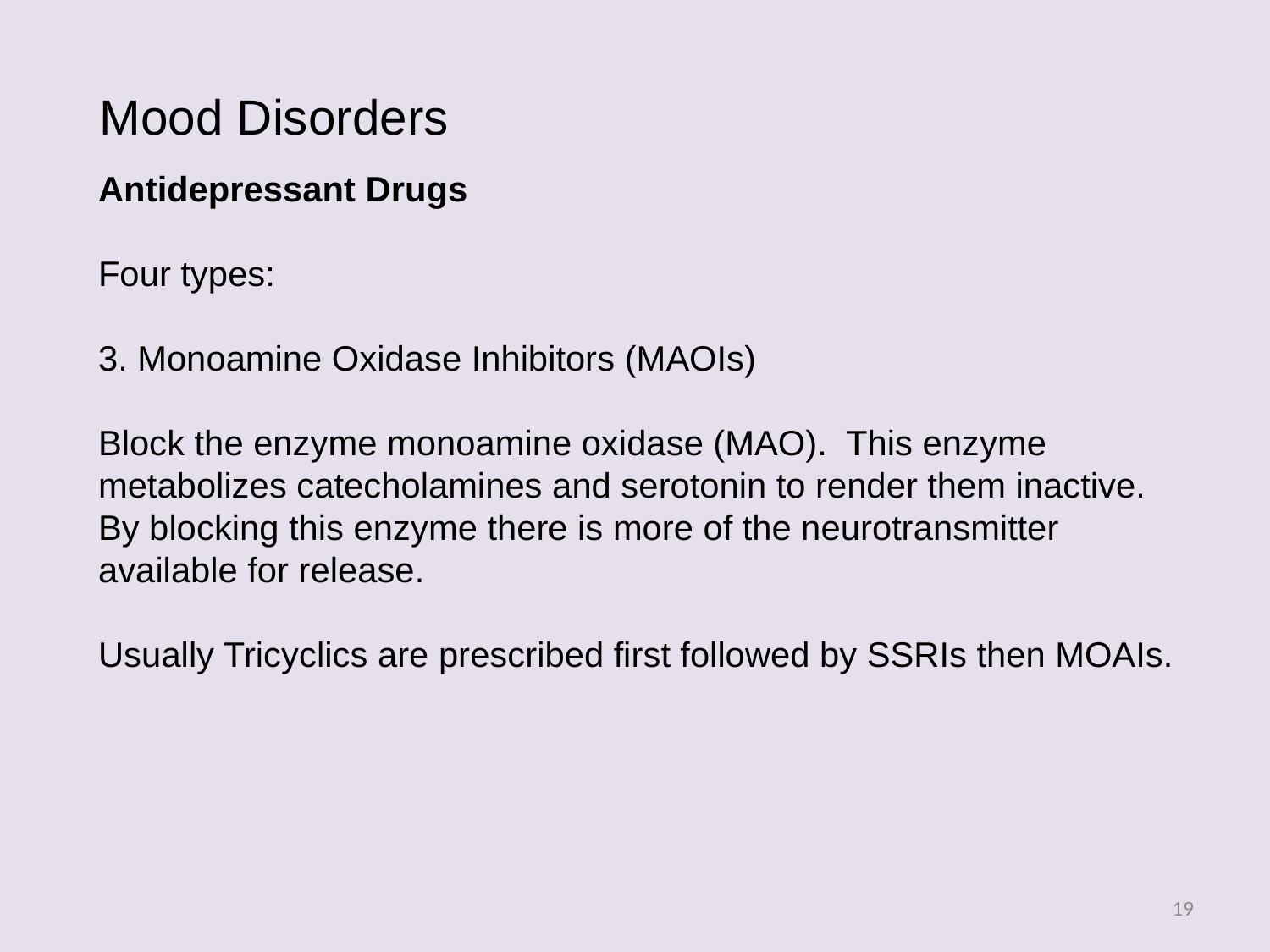

Mood Disorders
Antidepressant Drugs

Four types:

3. Monoamine Oxidase Inhibitors (MAOIs)

Block the enzyme monoamine oxidase (MAO).  This enzyme metabolizes catecholamines and serotonin to render them inactive.  By blocking this enzyme there is more of the neurotransmitter available for release.

Usually Tricyclics are prescribed first followed by SSRIs then MOAIs.

19